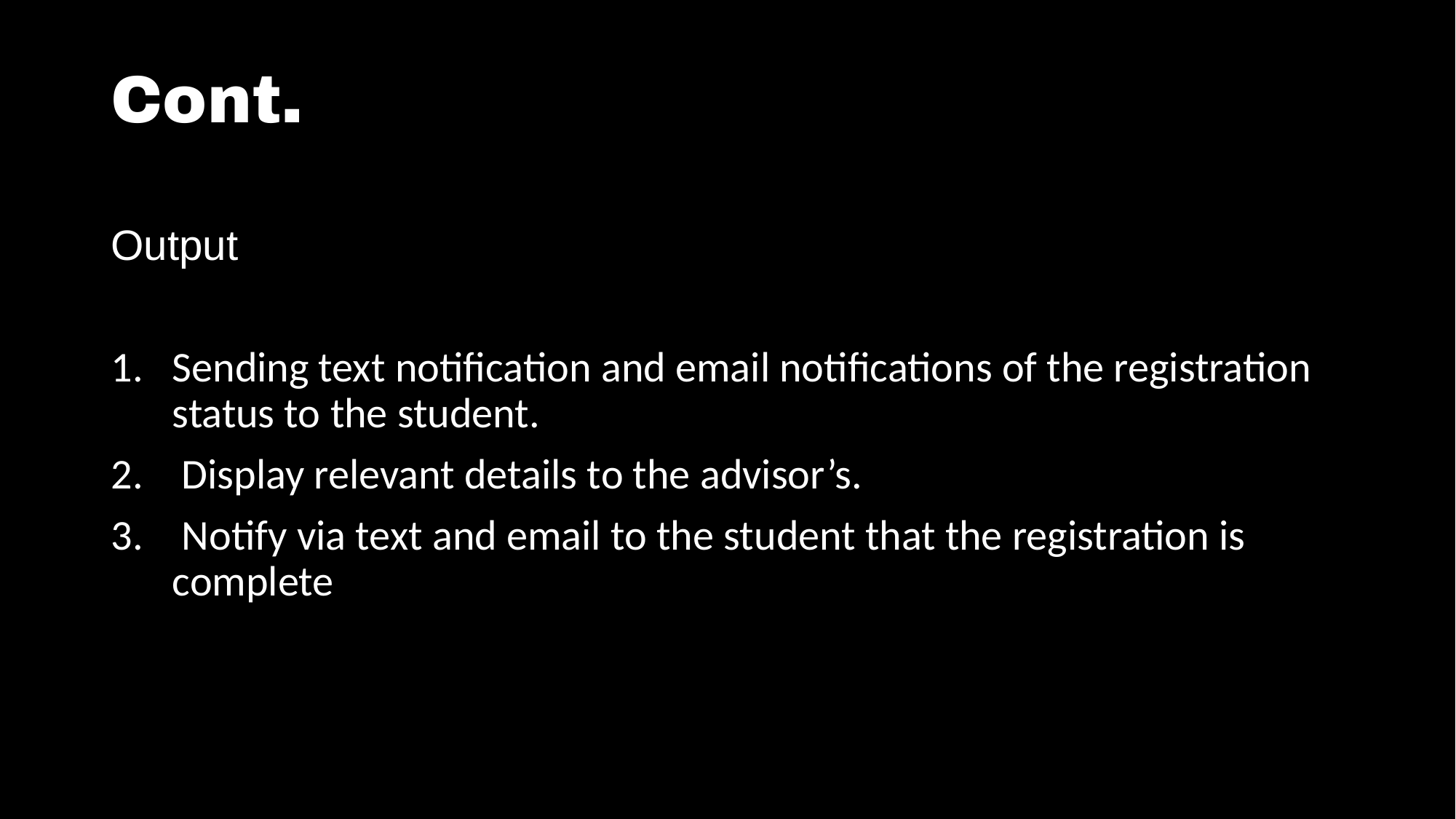

# Cont.
Output

Sending text notification and email notifications of the registration status to the student.
 Display relevant details to the advisor’s.
 Notify via text and email to the student that the registration is complete